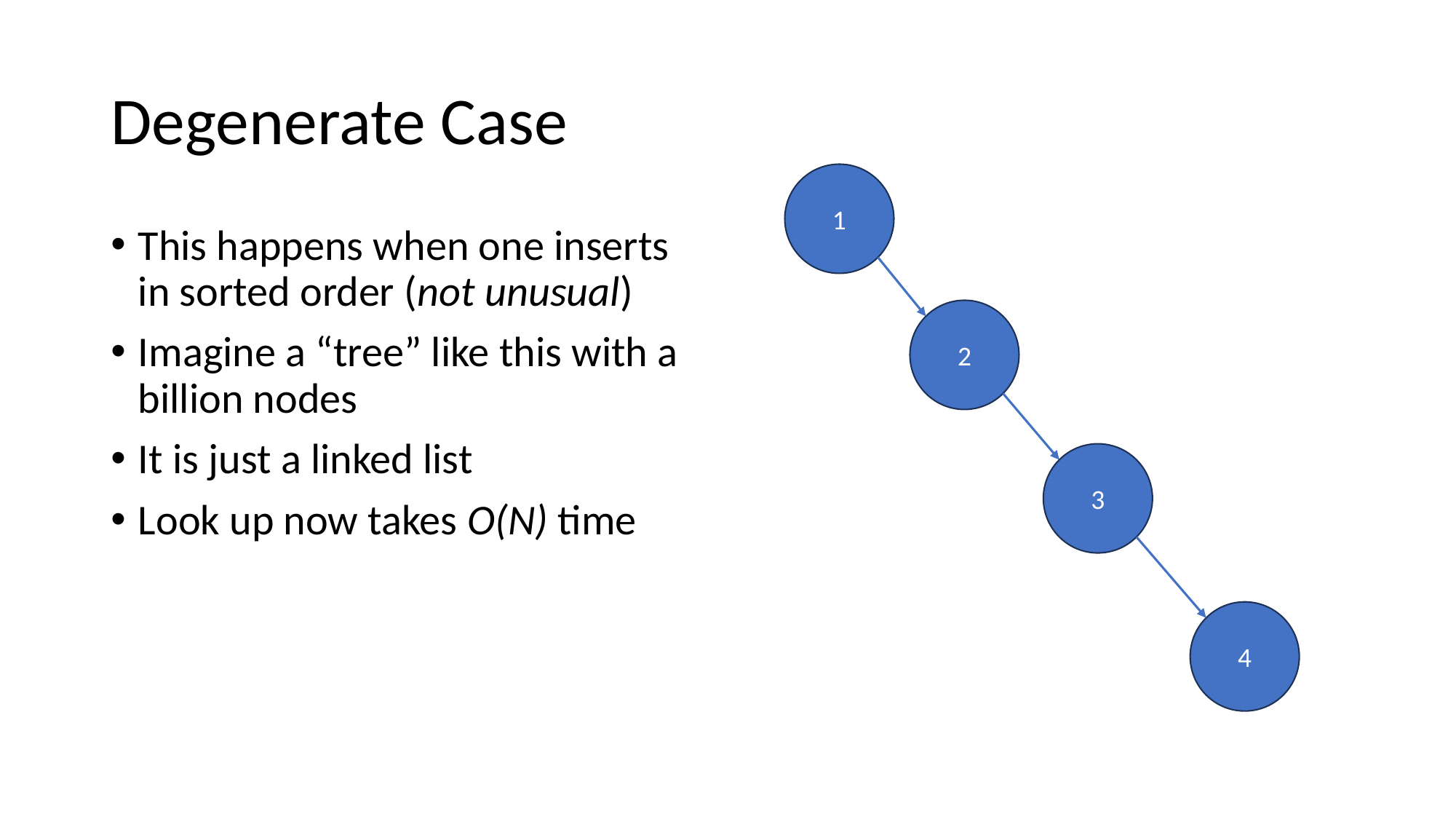

# Degenerate Case
1
This happens when one inserts in sorted order (not unusual)
Imagine a “tree” like this with a billion nodes
It is just a linked list
Look up now takes O(N) time

2
3
4